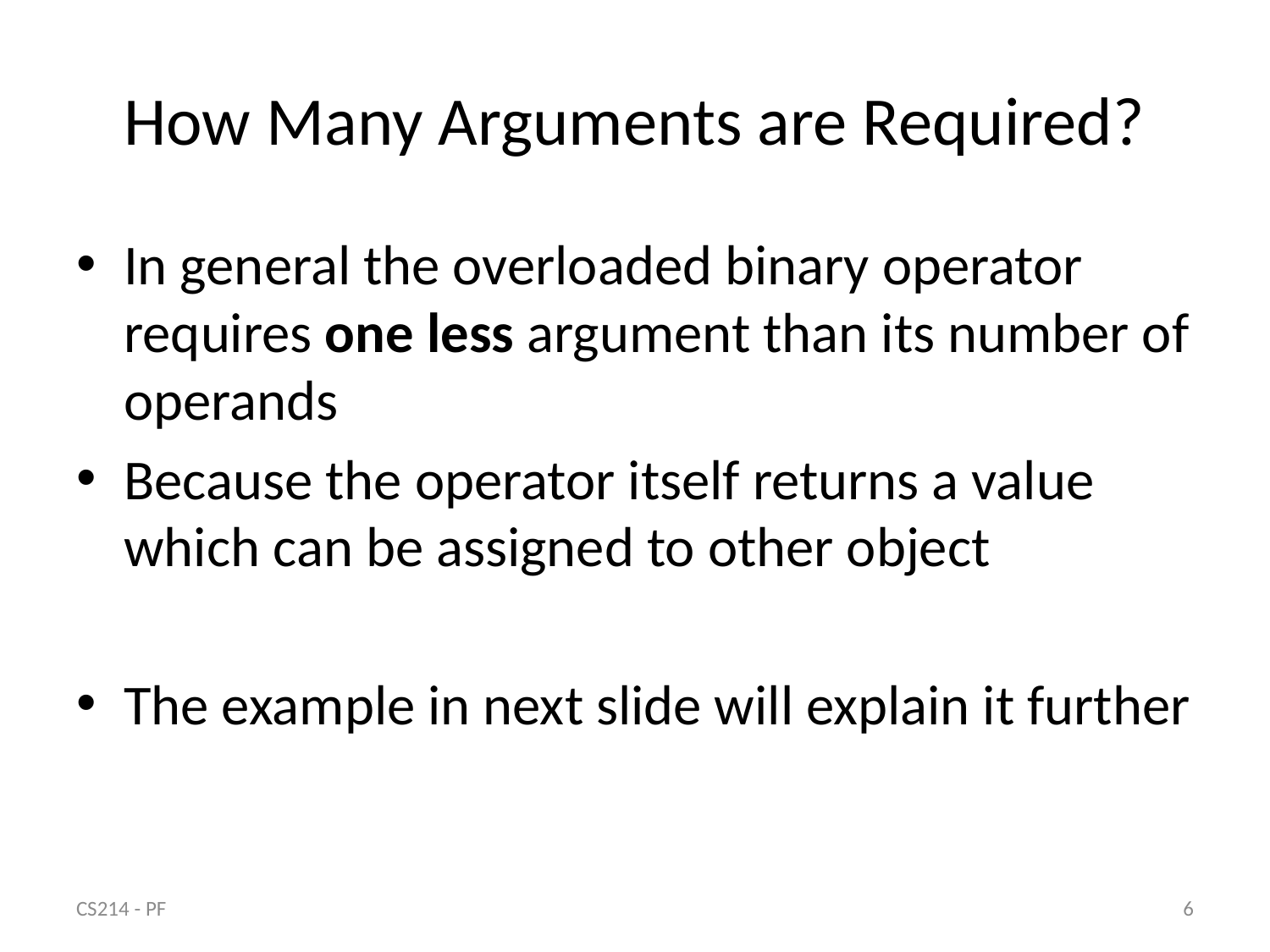

# How Many Arguments are Required?
In general the overloaded binary operator requires one less argument than its number of operands
Because the operator itself returns a value which can be assigned to other object

The example in next slide will explain it further
CS214 - PF
6